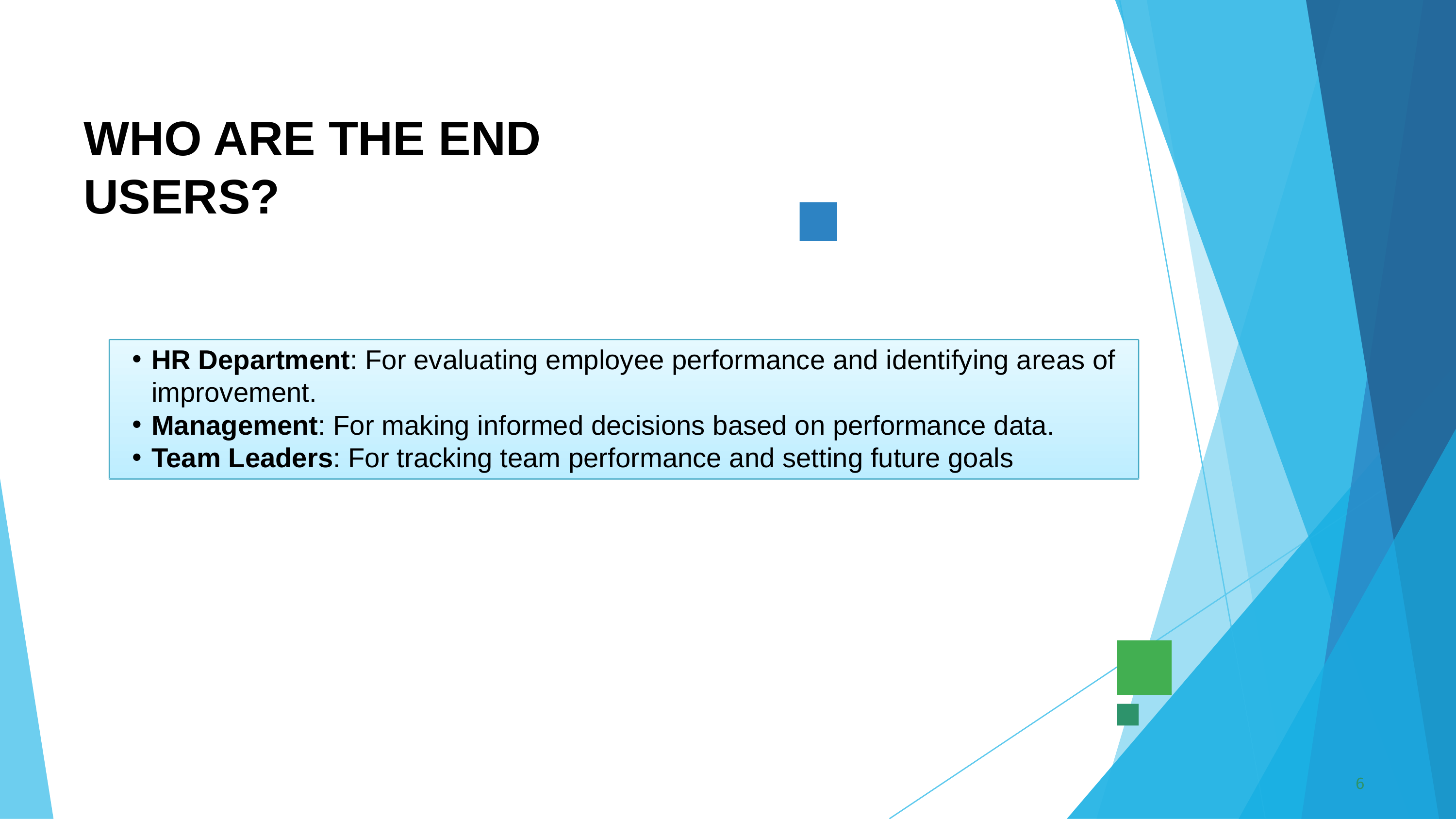

WHO ARE THE END USERS?

HR Department: For evaluating employee performance and identifying areas of improvement.
Management: For making informed decisions based on performance data.
Team Leaders: For tracking team performance and setting future goals

6